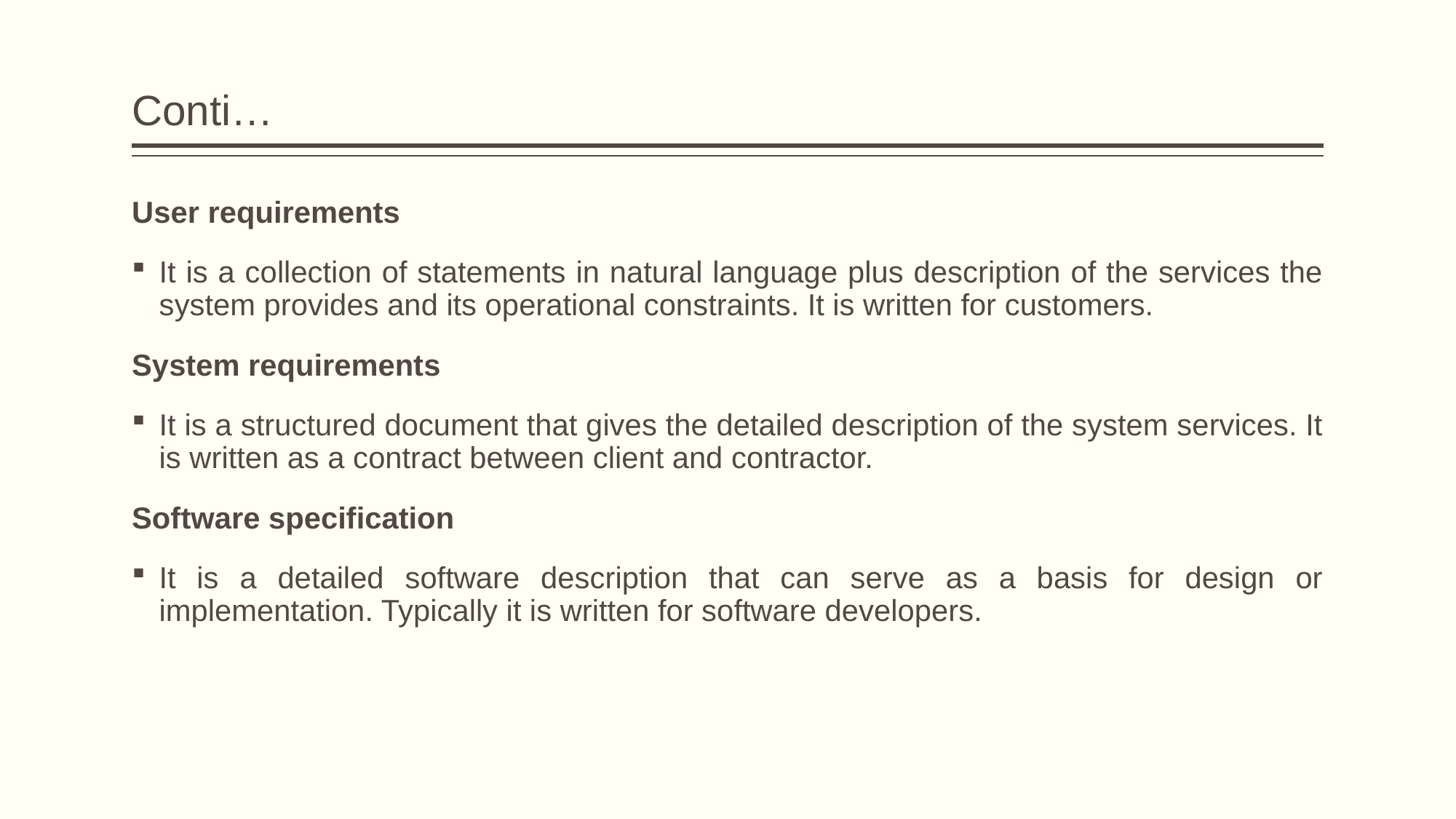

# Conti…
User requirements
It is a collection of statements in natural language plus description of the services the system provides and its operational constraints. It is written for customers.
System requirements
It is a structured document that gives the detailed description of the system services. It is written as a contract between client and contractor.
Software specification
It is a detailed software description that can serve as a basis for design or implementation. Typically it is written for software developers.